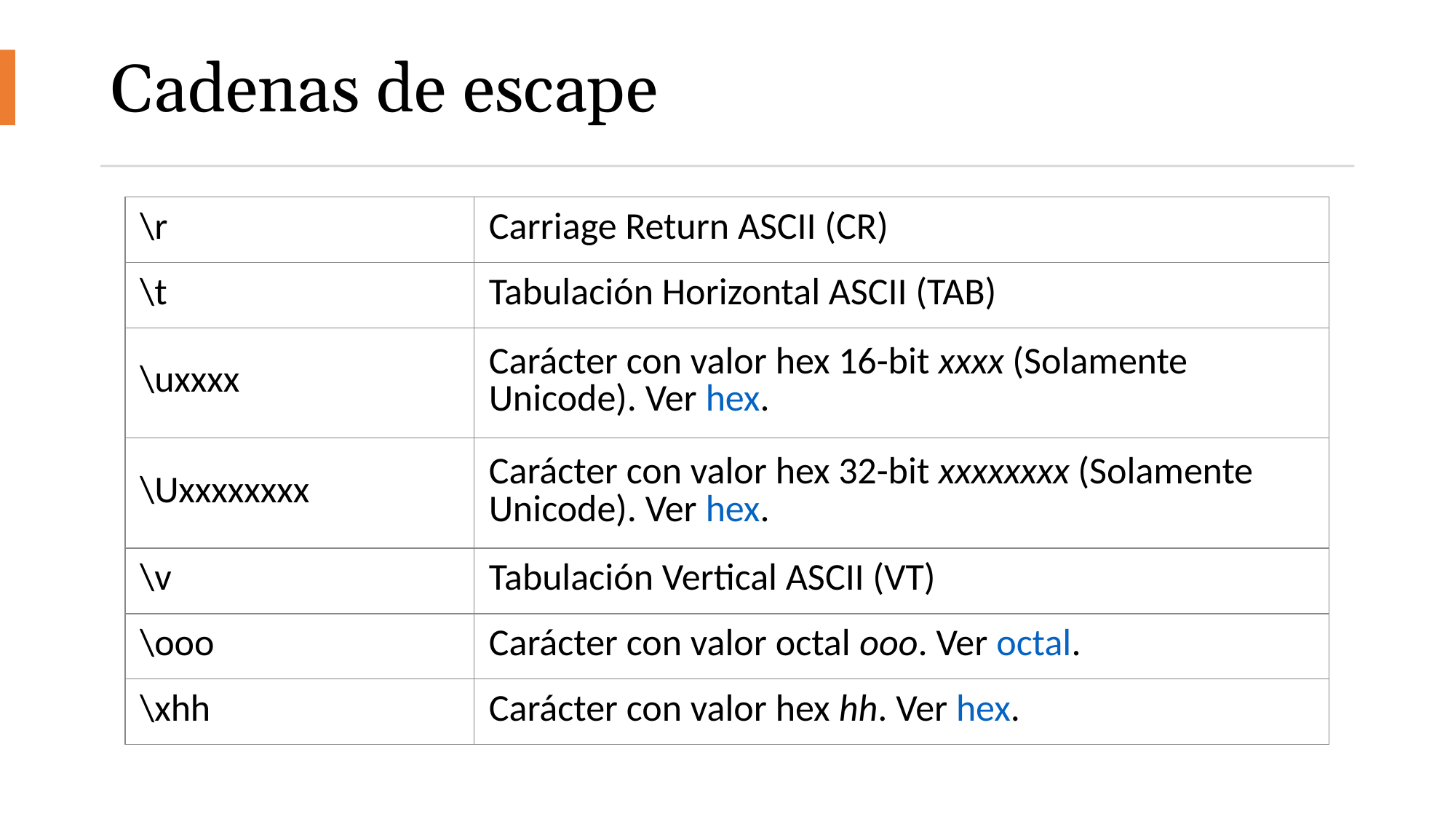

# Cadenas de escape

| \r | Carriage Return ASCII (CR) |
| --- | --- |
| \t | Tabulación Horizontal ASCII (TAB) |
| \uxxxx | Carácter con valor hex 16-bit xxxx (Solamente Unicode). Ver hex. |
| \Uxxxxxxxx | Carácter con valor hex 32-bit xxxxxxxx (Solamente Unicode). Ver hex. |
| \v | Tabulación Vertical ASCII (VT) |
| \ooo | Carácter con valor octal ooo. Ver octal. |
| \xhh | Carácter con valor hex hh. Ver hex. |